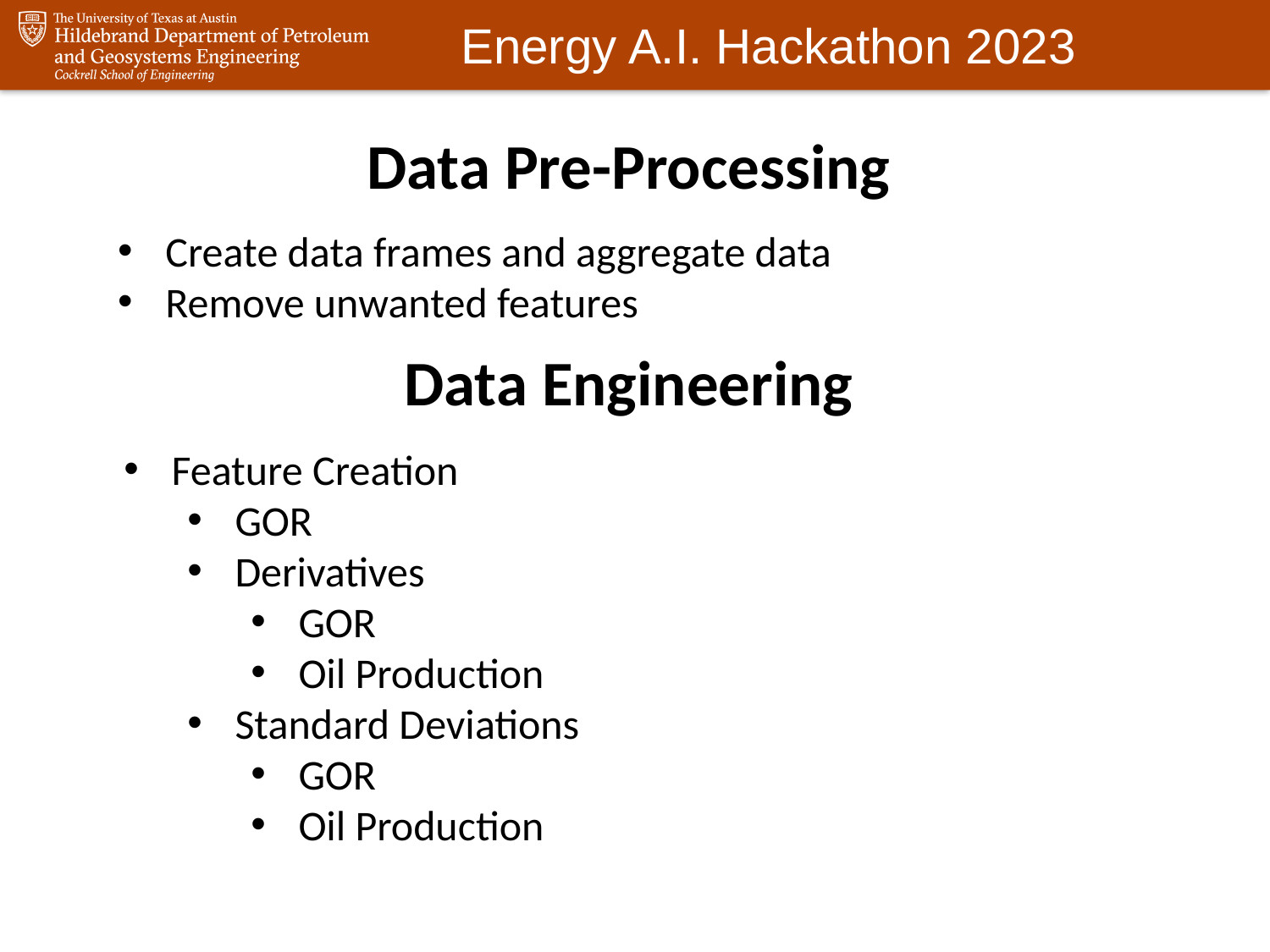

Data Pre-Processing

Create data frames and aggregate data
Remove unwanted features

Data Engineering

Feature Creation
GOR
Derivatives
GOR
Oil Production
Standard Deviations
GOR
Oil Production